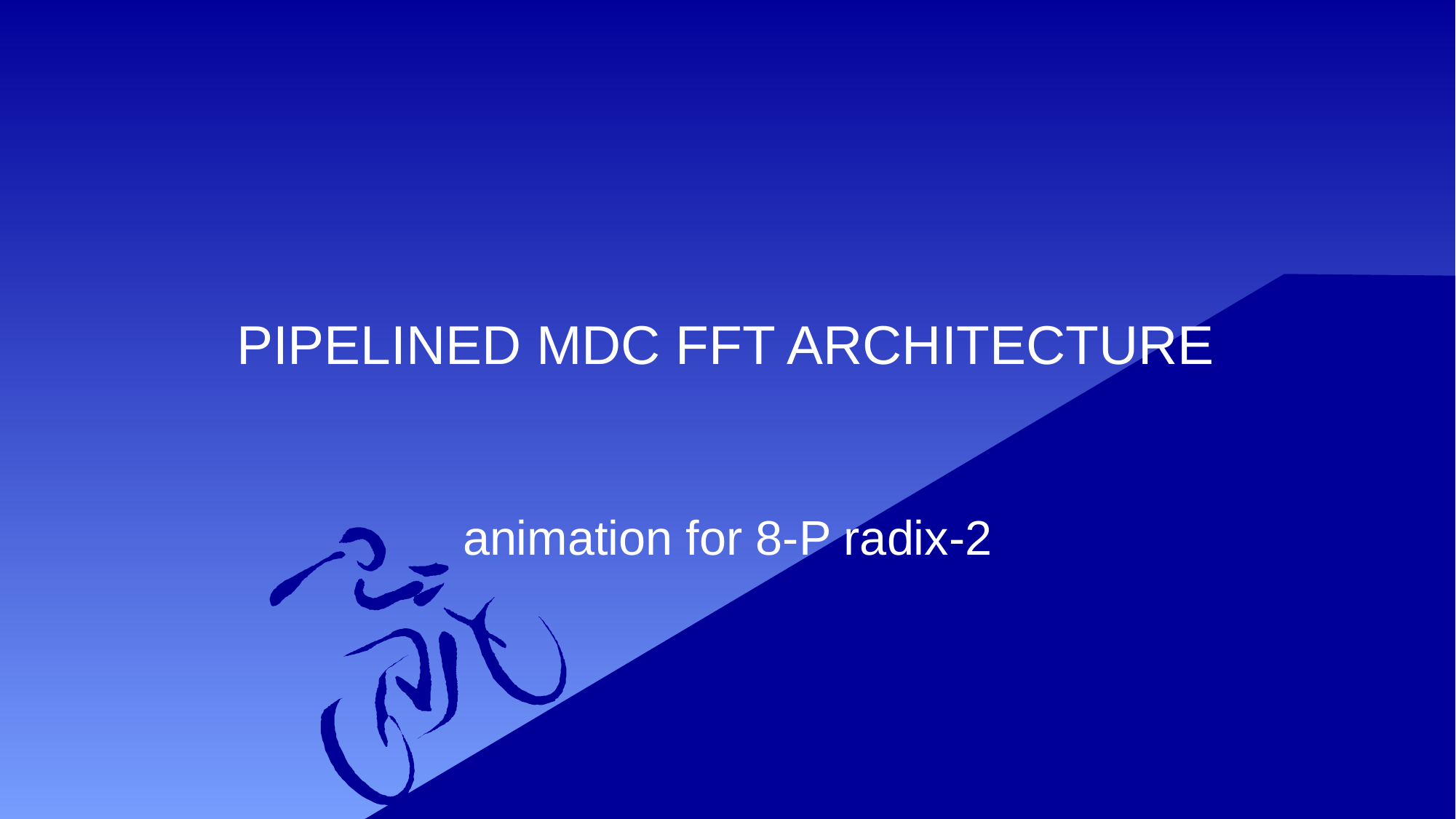

# PIPELINED MDC FFT ARCHITECTURE
animation for 8-P radix-2